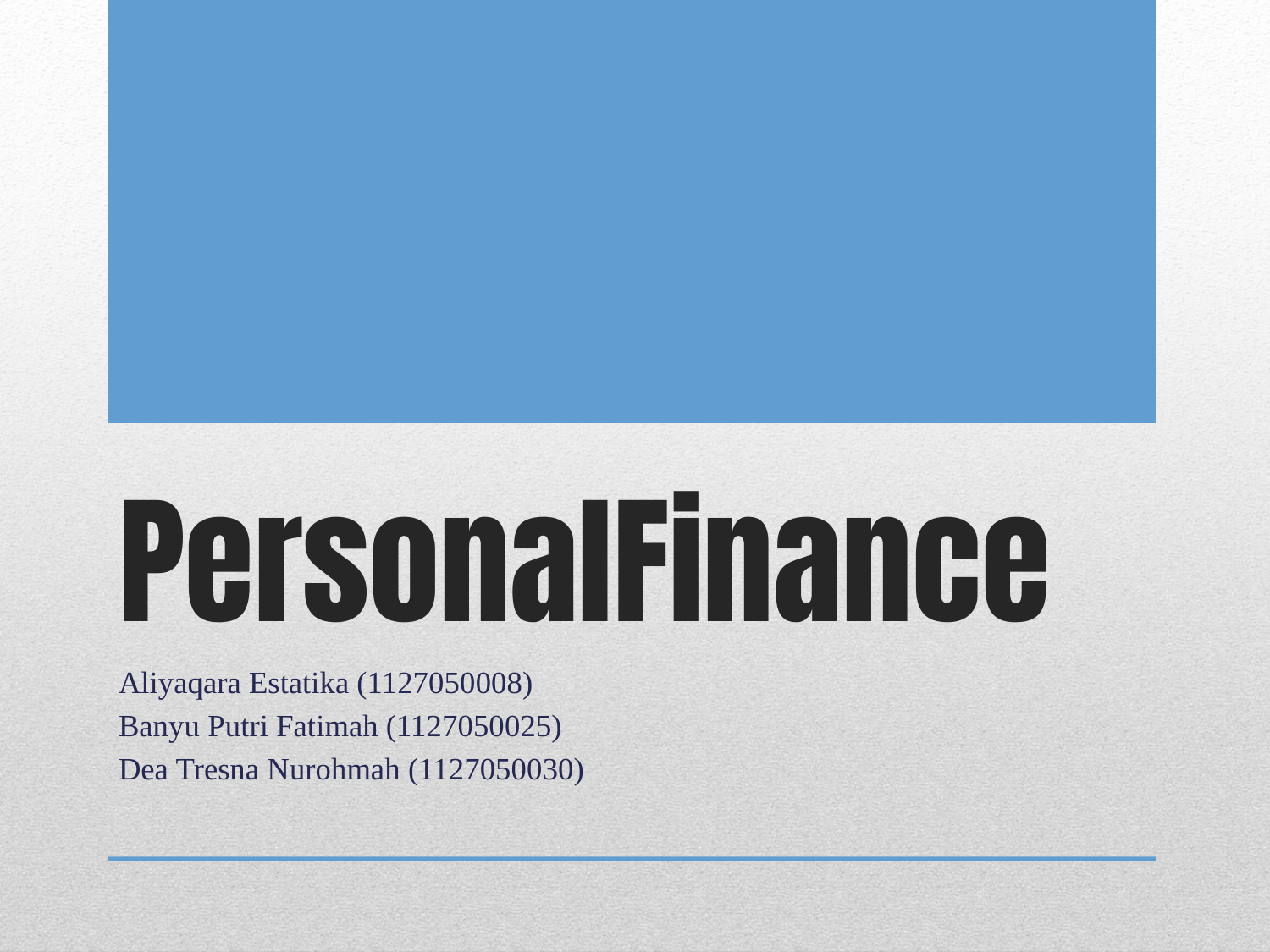

# PersonalFinance
Aliyaqara Estatika (1127050008)
Banyu Putri Fatimah (1127050025)
Dea Tresna Nurohmah (1127050030)